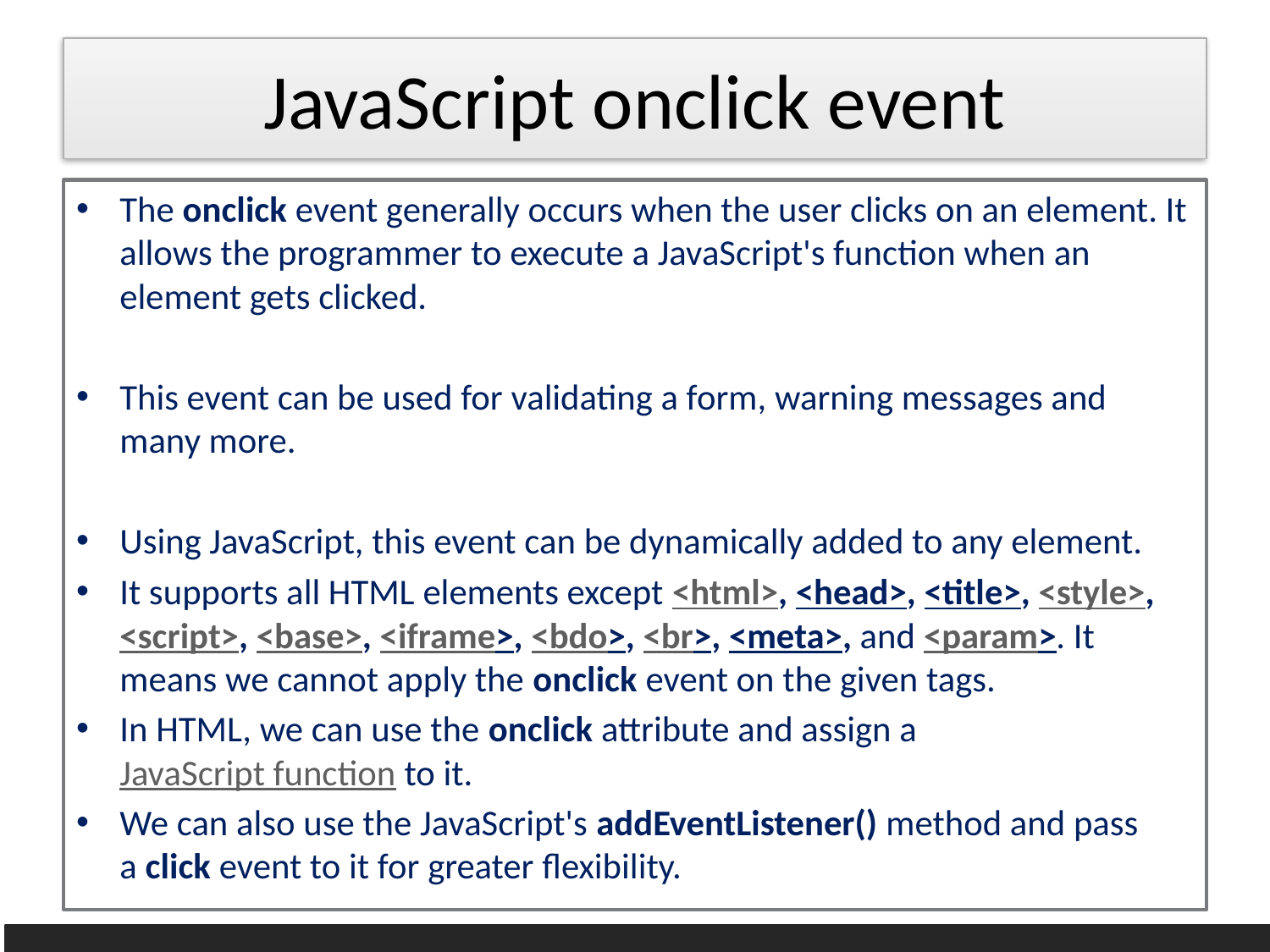

# JavaScript onclick event
The onclick event generally occurs when the user clicks on an element. It allows the programmer to execute a JavaScript's function when an element gets clicked.

This event can be used for validating a form, warning messages and many more.

Using JavaScript, this event can be dynamically added to any element.
It supports all HTML elements except <html>, <head>, <title>, <style>, <script>, <base>, <iframe>, <bdo>, <br>, <meta>, and <param>. It means we cannot apply the onclick event on the given tags.
In HTML, we can use the onclick attribute and assign a JavaScript function to it.
We can also use the JavaScript's addEventListener() method and pass a click event to it for greater flexibility.